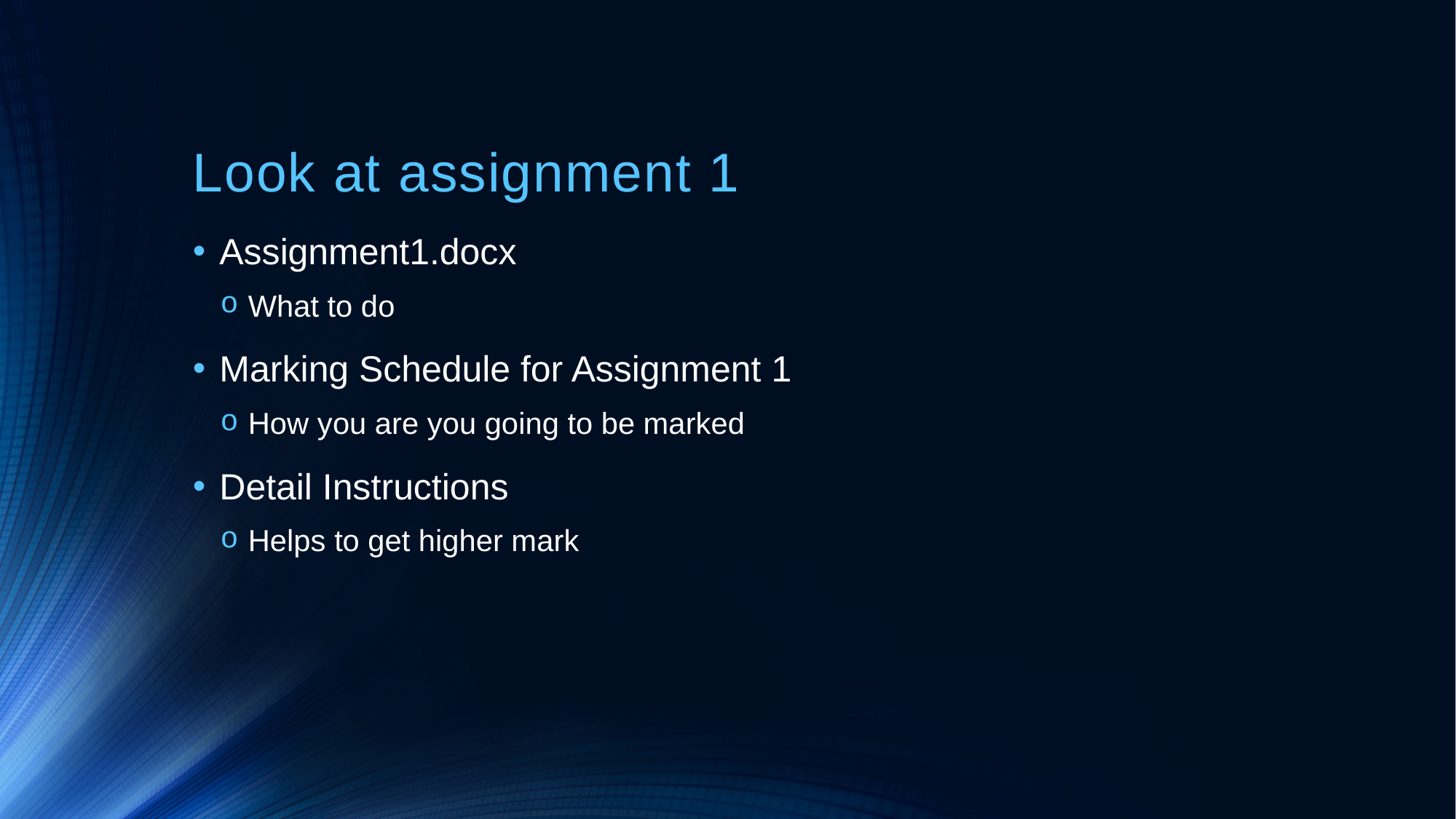

# Look at assignment 1
Assignment1.docx
What to do
Marking Schedule for Assignment 1
How you are you going to be marked
Detail Instructions
Helps to get higher mark